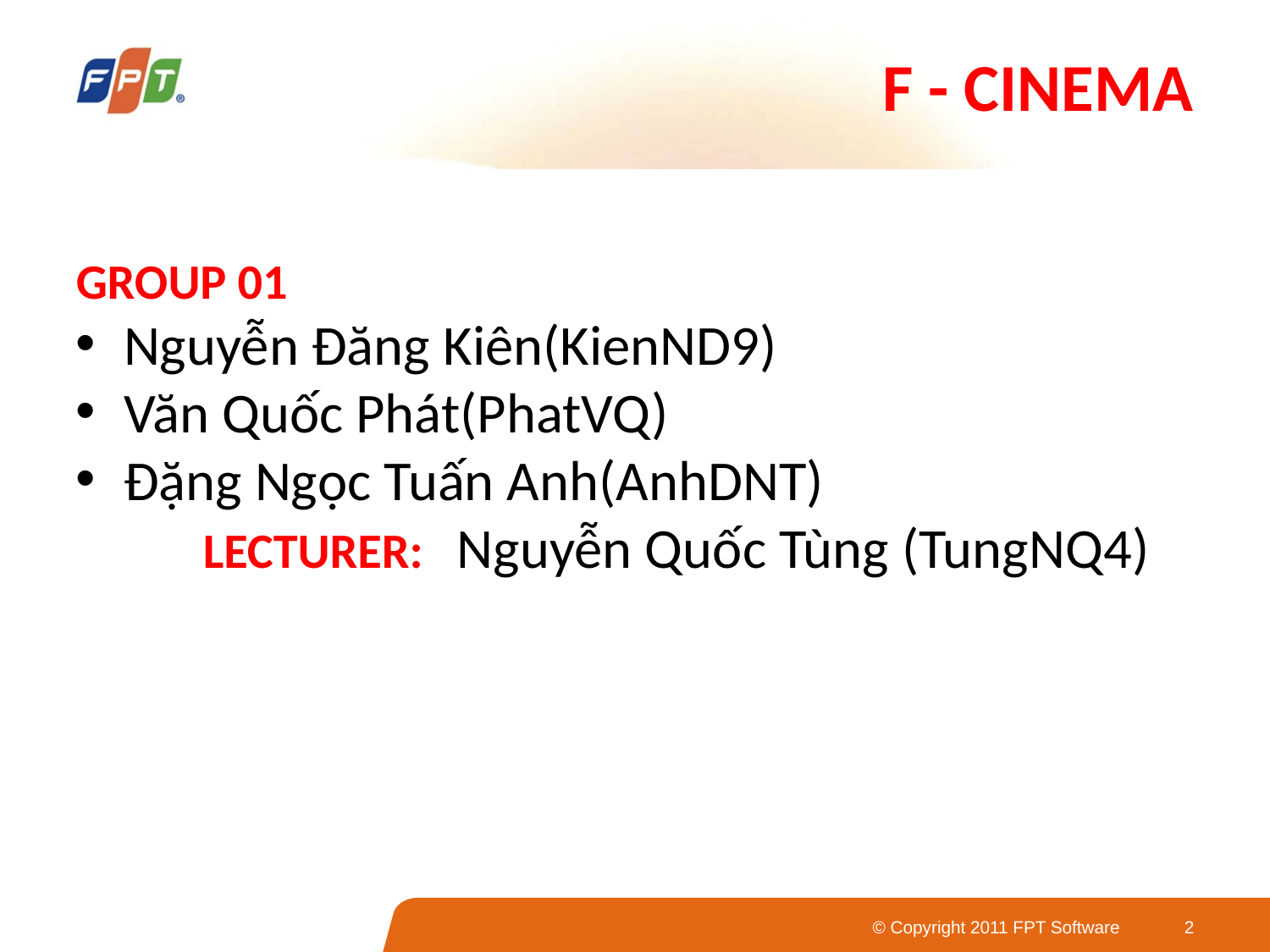

F - CINEMA
GROUP 01
Nguyễn Đăng Kiên(KienND9)
Văn Quốc Phát(PhatVQ)
Đặng Ngọc Tuấn Anh(AnhDNT)
	LECTURER: 	Nguyễn Quốc Tùng (TungNQ4)